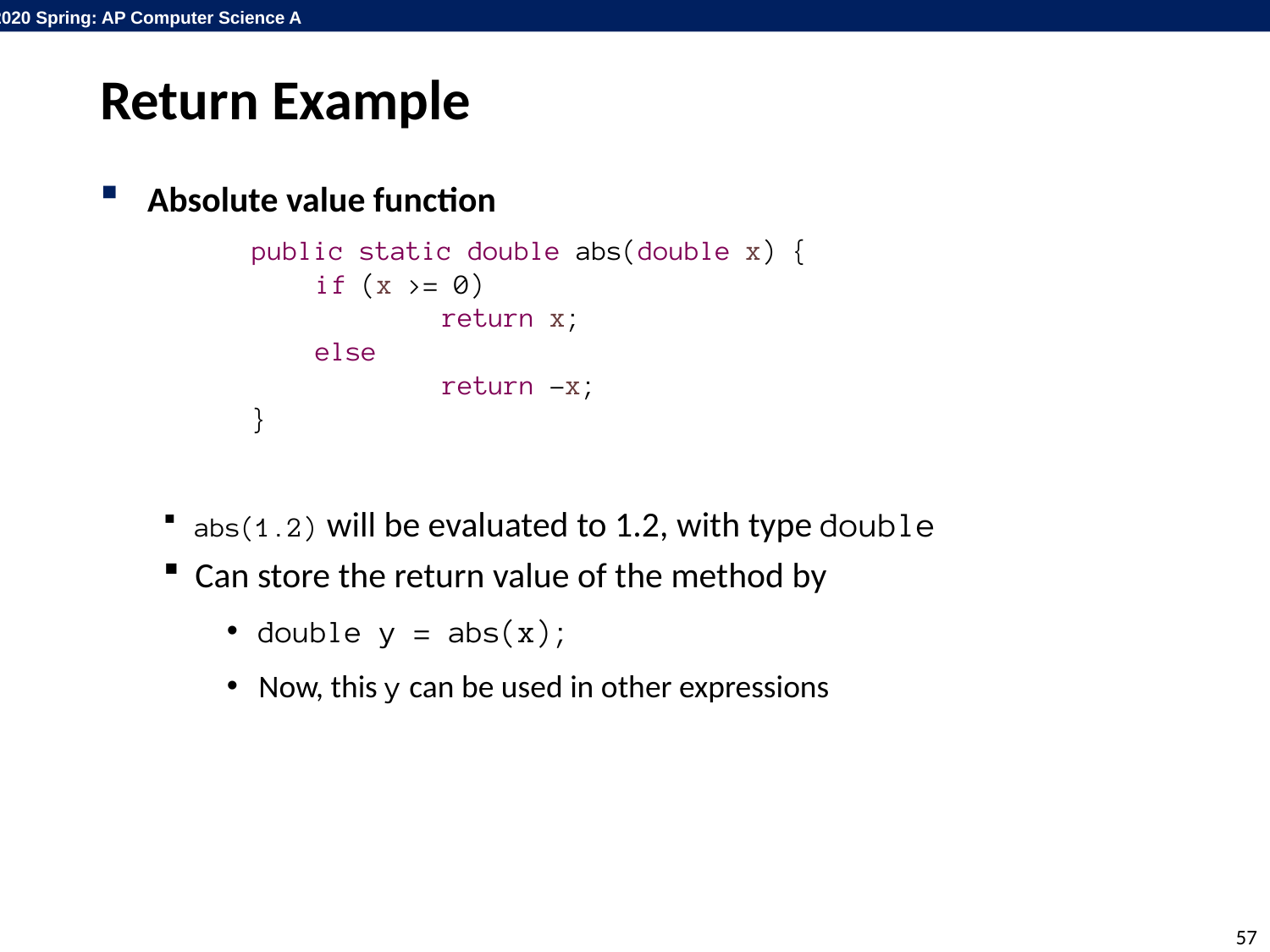

# Return Example
Absolute value function

abs(1.2) will be evaluated to 1.2, with type double
Can store the return value of the method by
double y = abs(x);
Now, this y can be used in other expressions
public static double abs(double x) {
if (x >= 0)
	return x;
else
	return -x;
}
57